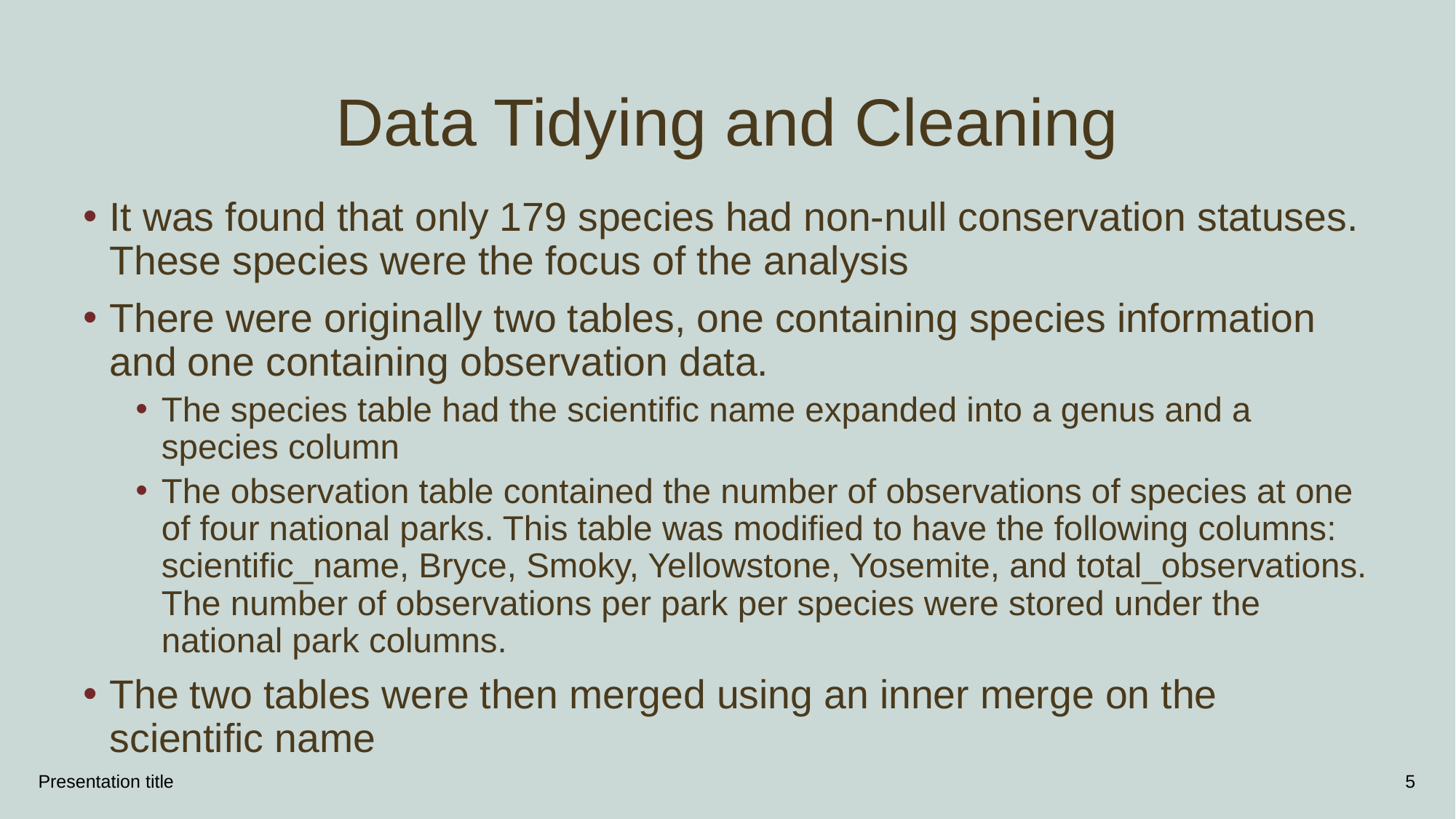

# Data Tidying and Cleaning
It was found that only 179 species had non-null conservation statuses. These species were the focus of the analysis
There were originally two tables, one containing species information and one containing observation data.
The species table had the scientific name expanded into a genus and a species column
The observation table contained the number of observations of species at one of four national parks. This table was modified to have the following columns: scientific_name, Bryce, Smoky, Yellowstone, Yosemite, and total_observations. The number of observations per park per species were stored under the national park columns.
The two tables were then merged using an inner merge on the scientific name
Presentation title
5